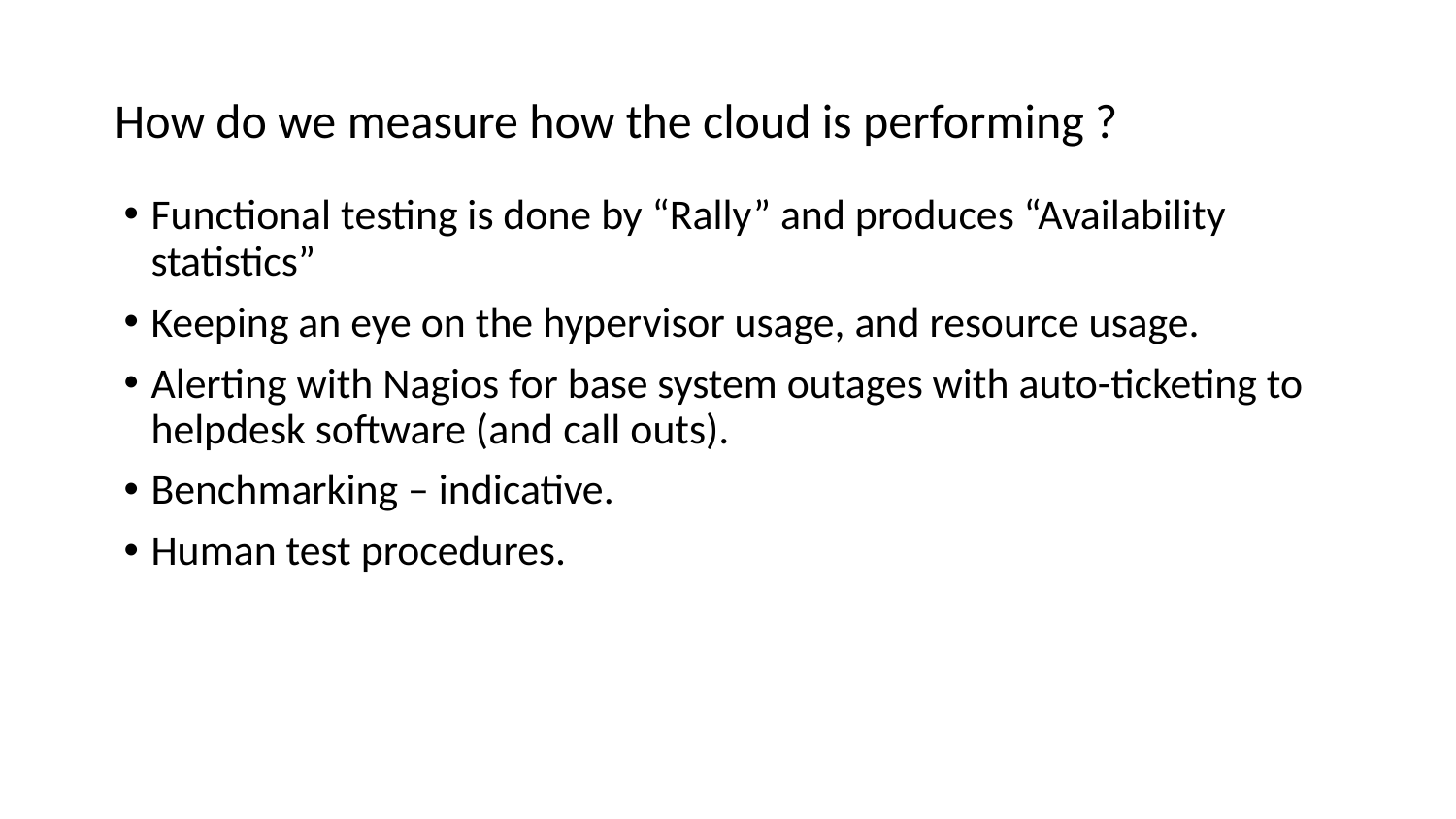

# How do we measure how the cloud is performing ?
Functional testing is done by “Rally” and produces “Availability statistics”
Keeping an eye on the hypervisor usage, and resource usage.
Alerting with Nagios for base system outages with auto-ticketing to helpdesk software (and call outs).
Benchmarking – indicative.
Human test procedures.